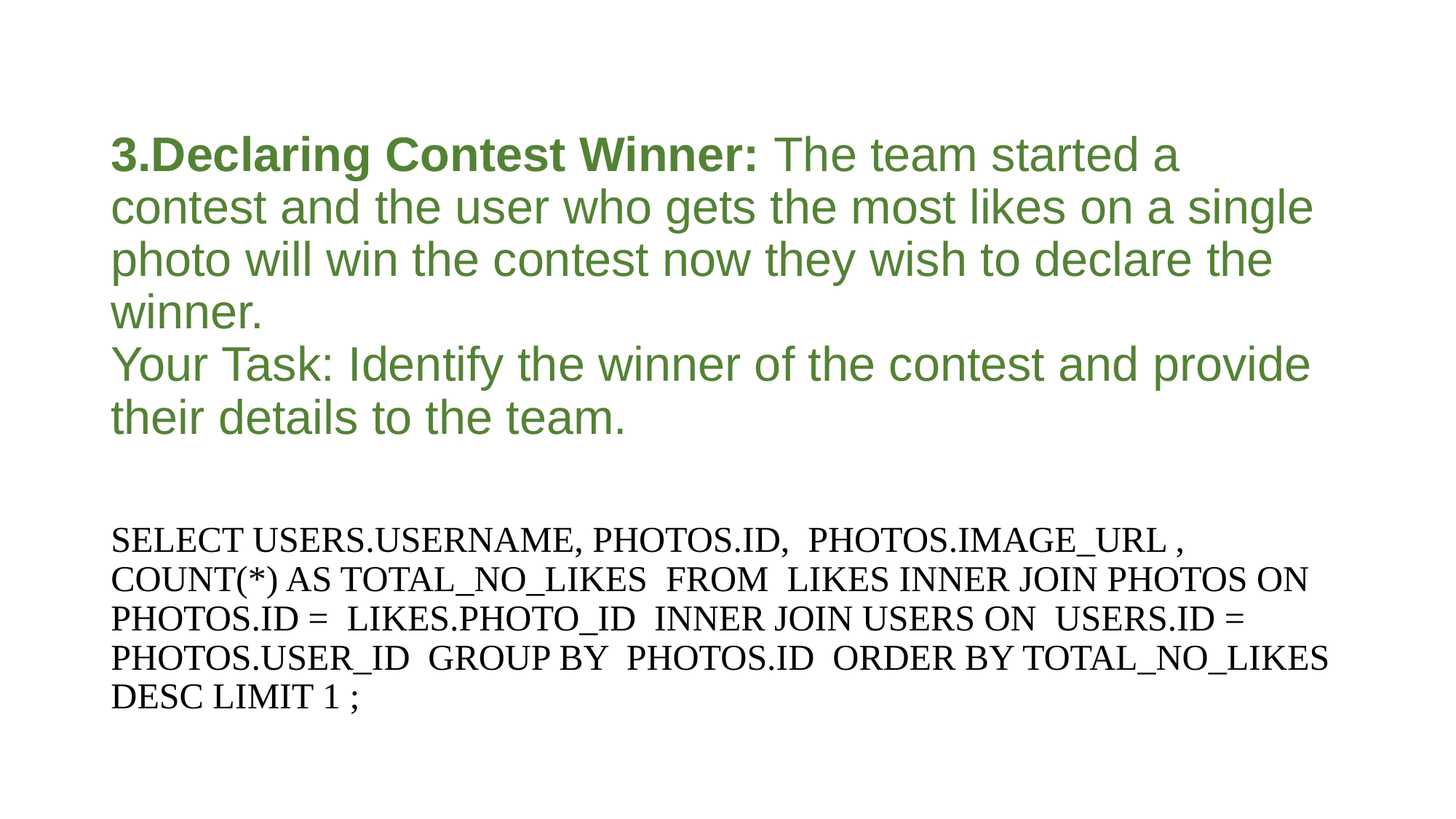

#
3.Declaring Contest Winner: The team started a contest and the user who gets the most likes on a single photo will win the contest now they wish to declare the winner.
Your Task: Identify the winner of the contest and provide their details to the team.

SELECT USERS.USERNAME, PHOTOS.ID,  PHOTOS.IMAGE_URL , COUNT(*) AS TOTAL_NO_LIKES  FROM  LIKES INNER JOIN PHOTOS ON   PHOTOS.ID =  LIKES.PHOTO_ID  INNER JOIN USERS ON  USERS.ID = PHOTOS.USER_ID  GROUP BY  PHOTOS.ID  ORDER BY TOTAL_NO_LIKES DESC LIMIT 1 ;